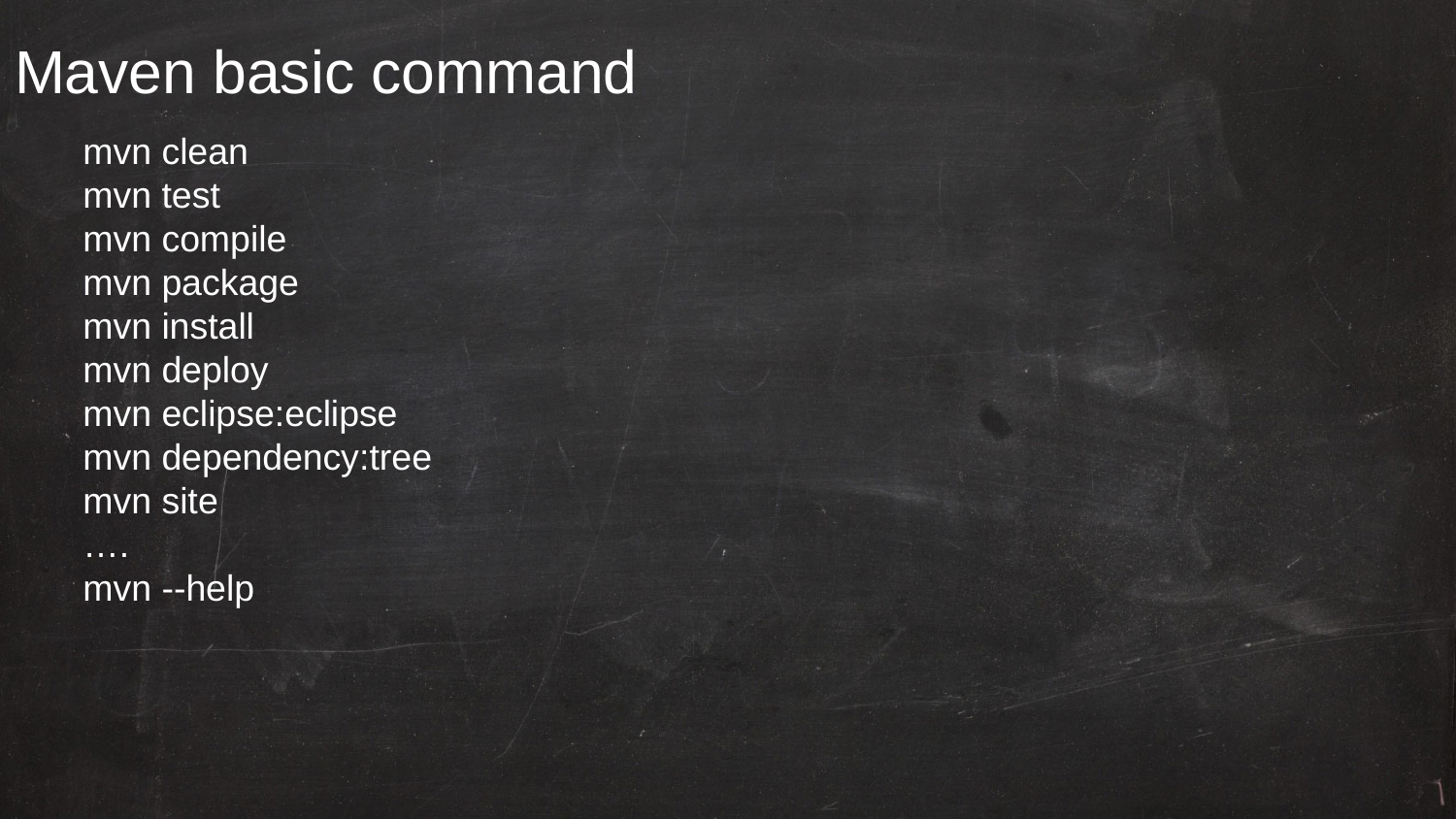

# Maven basic command
mvn clean
mvn test
mvn compile
mvn package
mvn install
mvn deploy
mvn eclipse:eclipse
mvn dependency:tree
mvn site
….
mvn --help